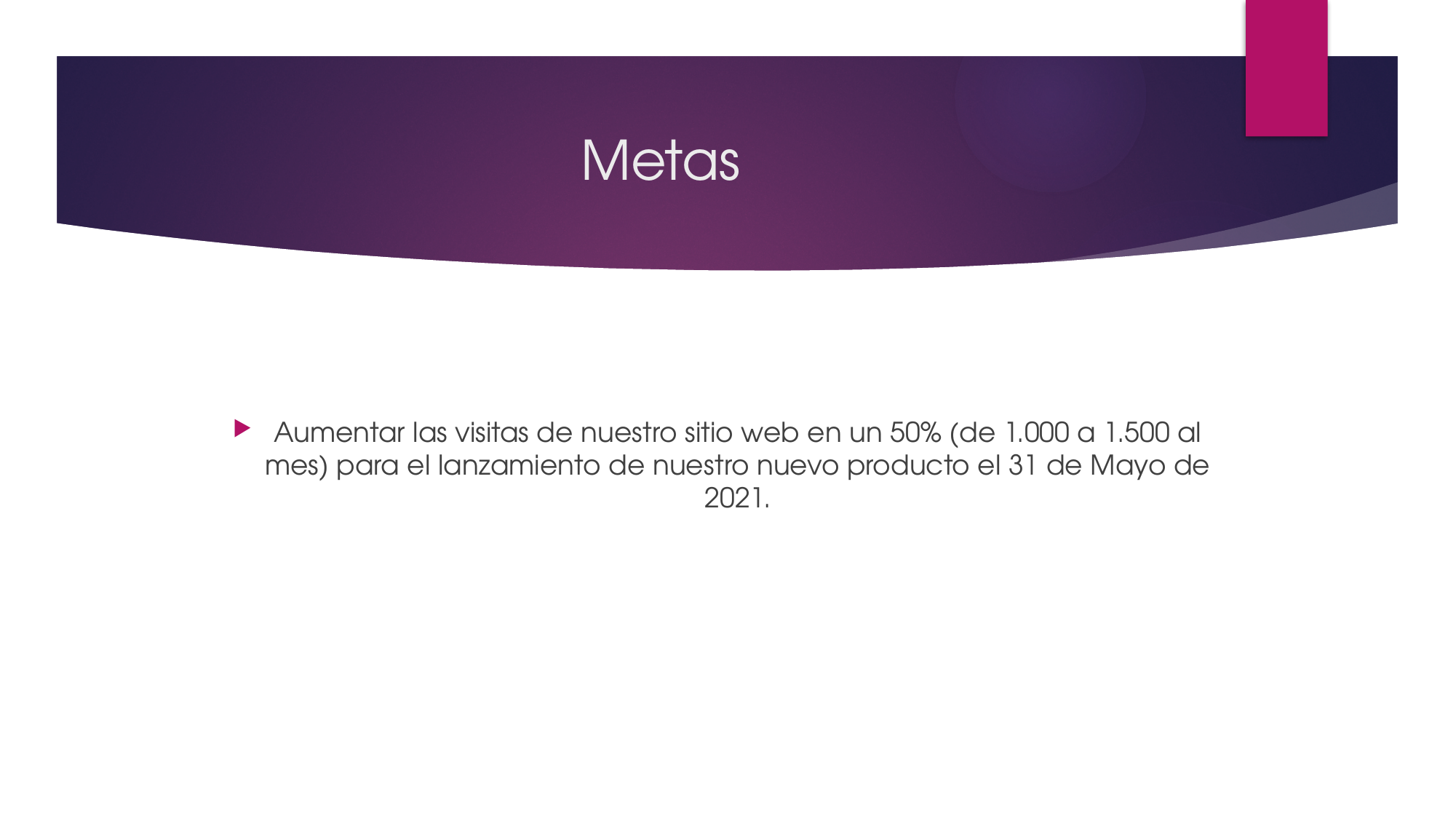

# Metas
Aumentar las visitas de nuestro sitio web en un 50% (de 1.000 a 1.500 al mes) para el lanzamiento de nuestro nuevo producto el 31 de Mayo de 2021.